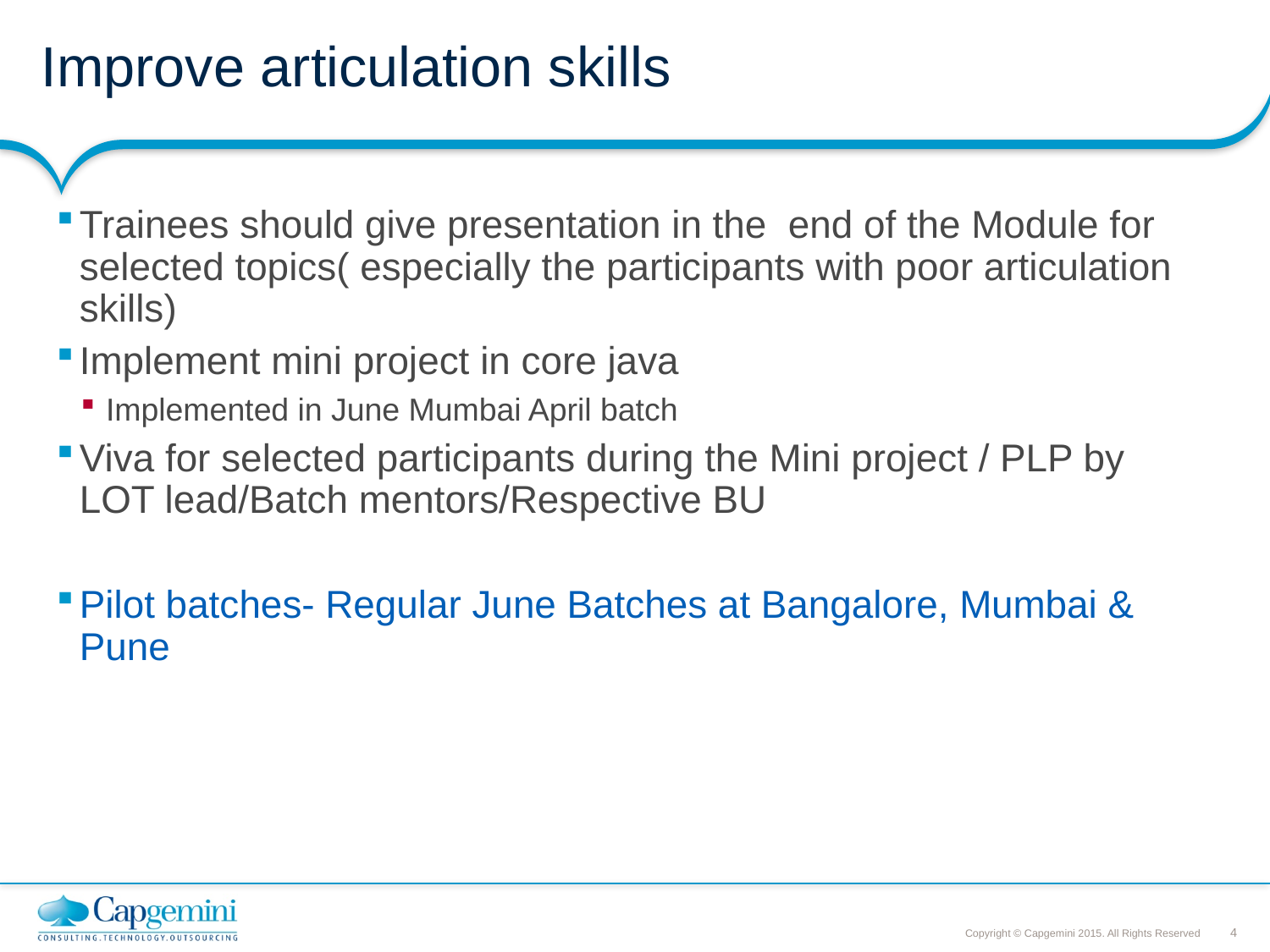

# Improve articulation skills
Trainees should give presentation in the  end of the Module for selected topics( especially the participants with poor articulation skills)
Implement mini project in core java
Implemented in June Mumbai April batch
Viva for selected participants during the Mini project / PLP by LOT lead/Batch mentors/Respective BU

Pilot batches- Regular June Batches at Bangalore, Mumbai & Pune